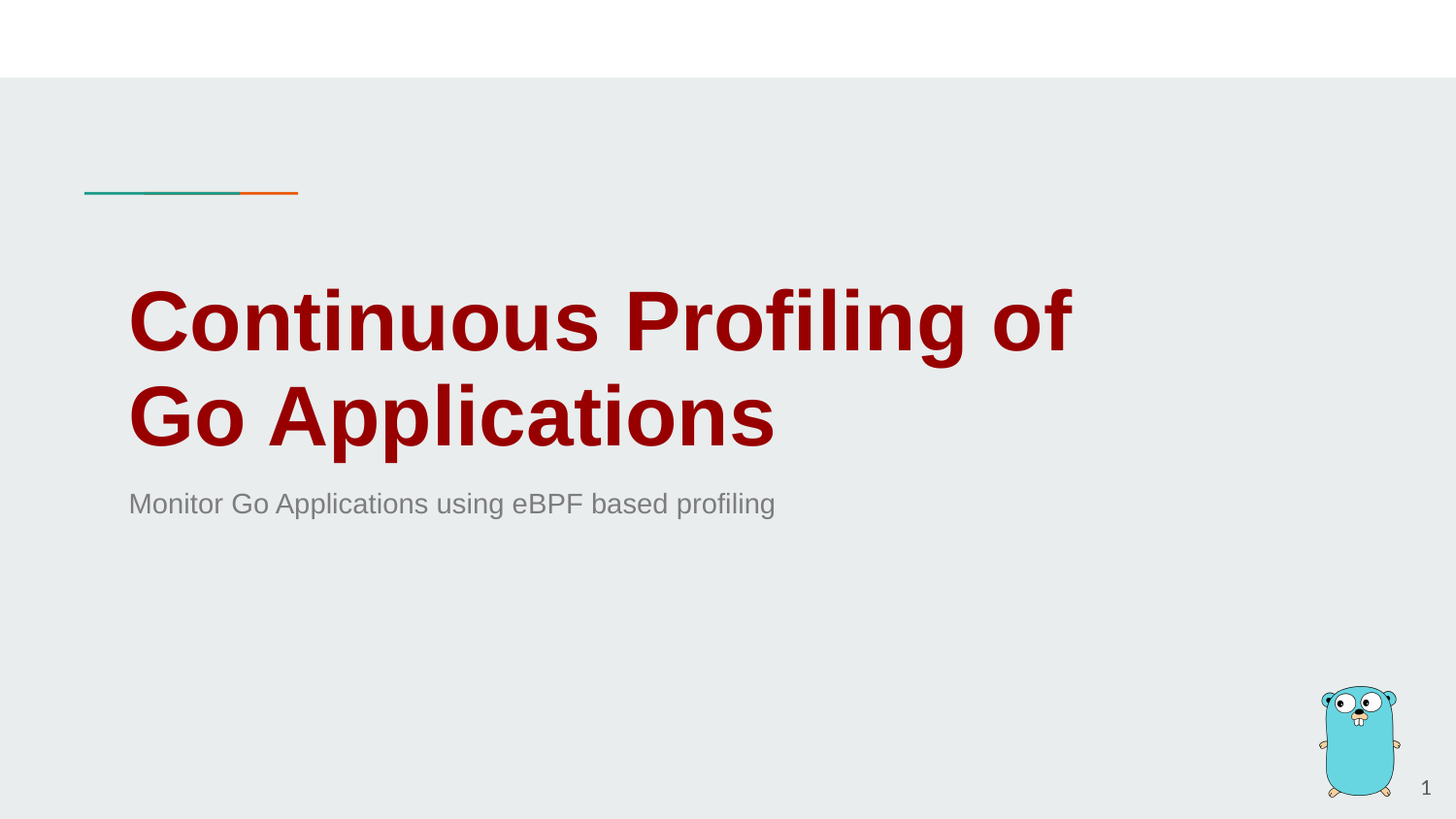

# Continuous Profiling of
Go Applications
Monitor Go Applications using eBPF based profiling
1